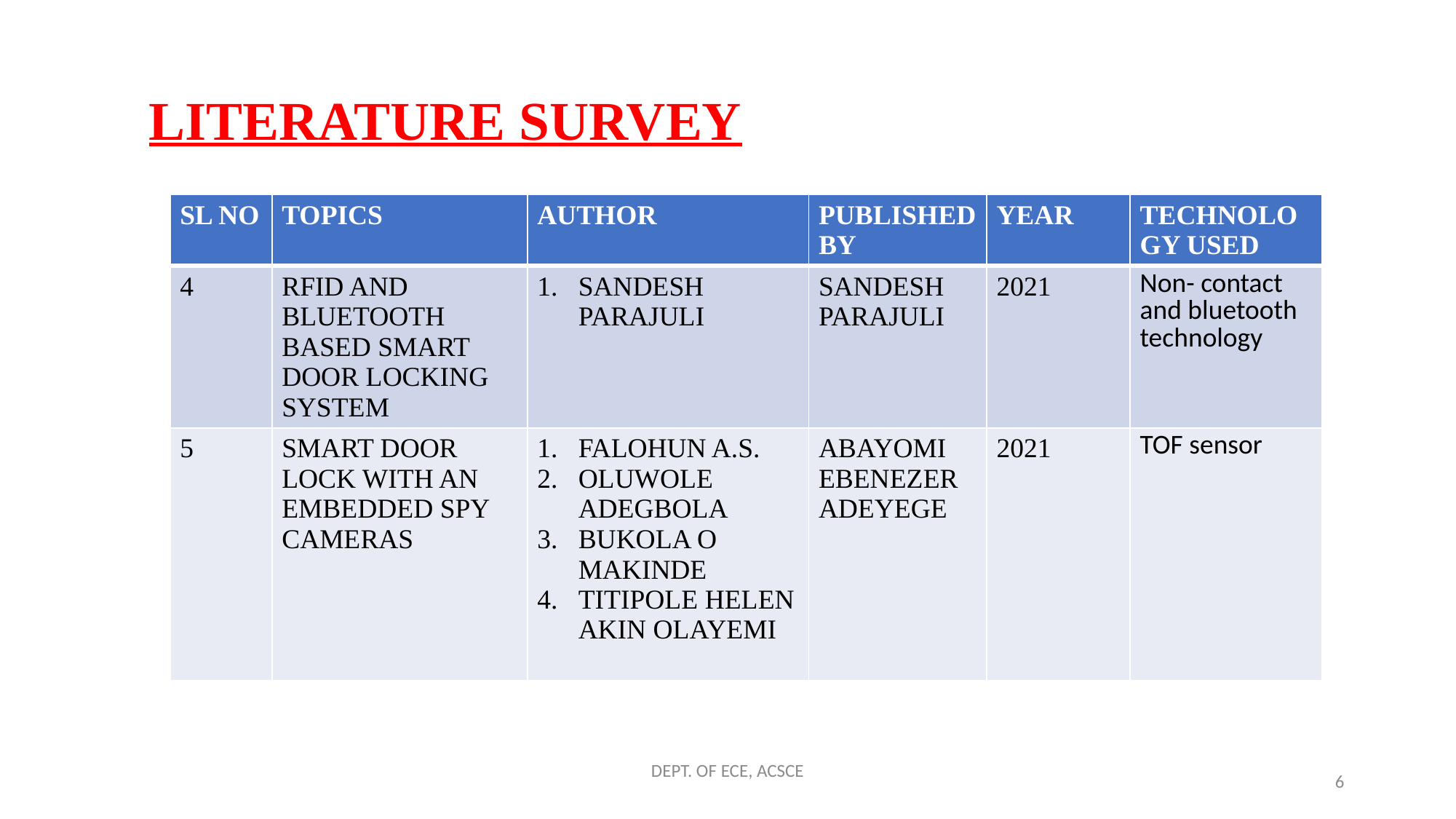

# LITERATURE SURVEY
| SL NO | TOPICS | AUTHOR | PUBLISHED BY | YEAR | TECHNOLOGY USED |
| --- | --- | --- | --- | --- | --- |
| 4 | RFID AND BLUETOOTH BASED SMART DOOR LOCKING SYSTEM | SANDESH PARAJULI | SANDESH PARAJULI | 2021 | Non- contact and bluetooth technology |
| 5 | SMART DOOR LOCK WITH AN EMBEDDED SPY CAMERAS | FALOHUN A.S. OLUWOLE ADEGBOLA BUKOLA O MAKINDE TITIPOLE HELEN AKIN OLAYEMI | ABAYOMI EBENEZER ADEYEGE | 2021 | TOF sensor |
DEPT. OF ECE, ACSCE

6